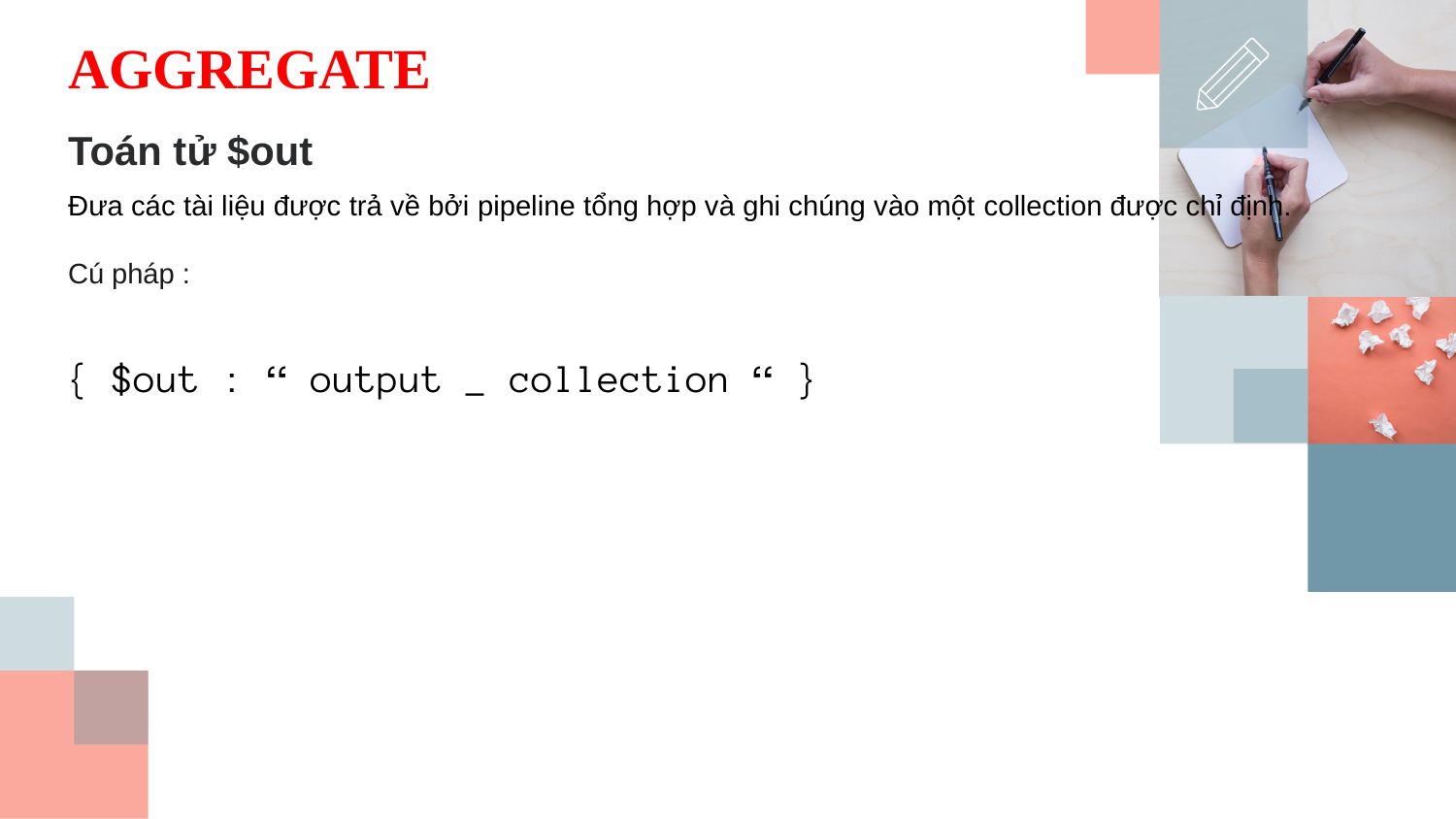

AGGREGATE
Toán tử $out
Đưa các tài liệu được trả về bởi pipeline tổng hợp và ghi chúng vào một collection được chỉ định.

Cú pháp :

{ $out : “ output _ collection “ }